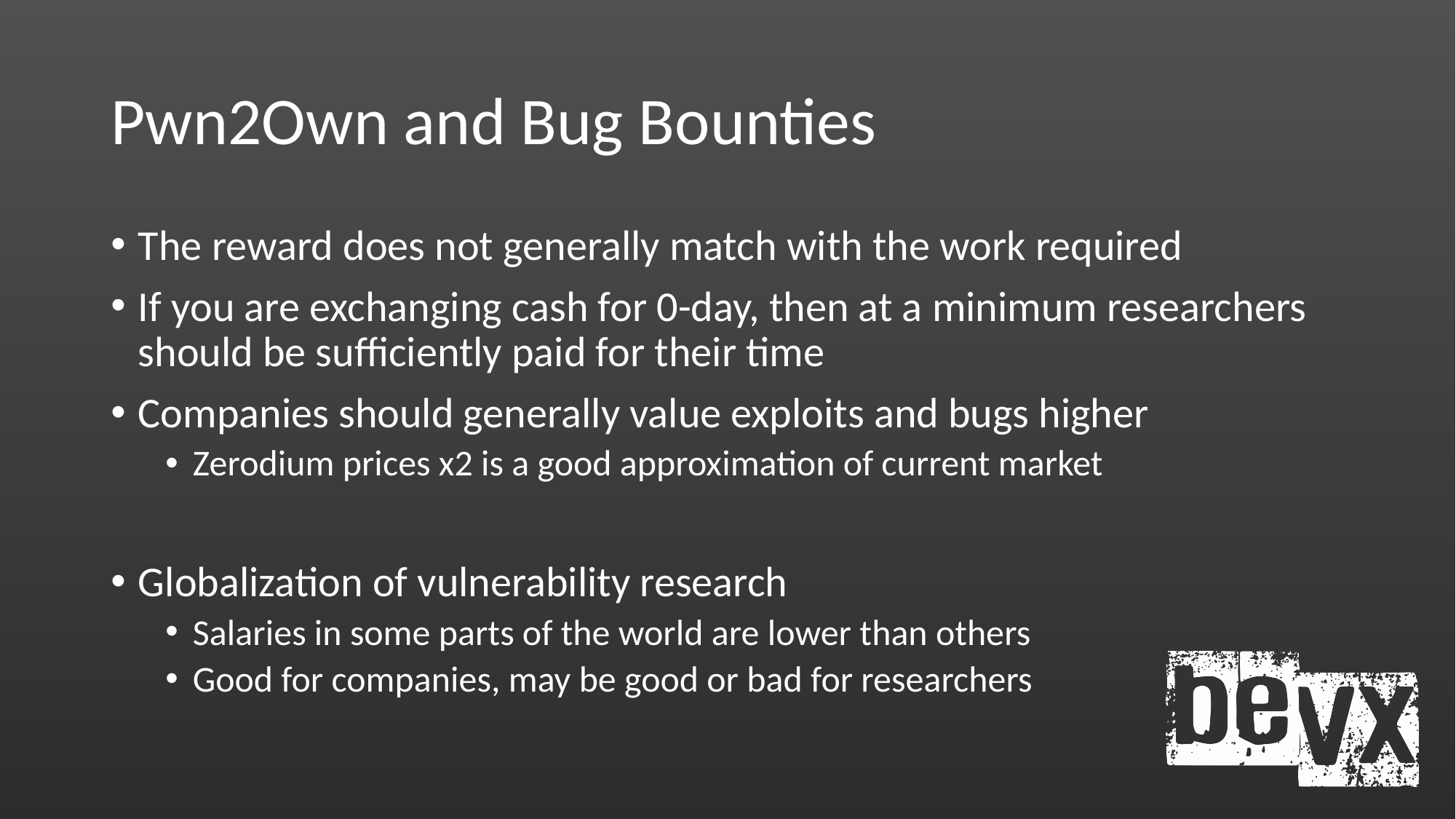

# Pwn2Own and Bug Bounties
The reward does not generally match with the work required
If you are exchanging cash for 0-day, then at a minimum researchers should be sufficiently paid for their time
Companies should generally value exploits and bugs higher
Zerodium prices x2 is a good approximation of current market

Globalization of vulnerability research
Salaries in some parts of the world are lower than others
Good for companies, may be good or bad for researchers